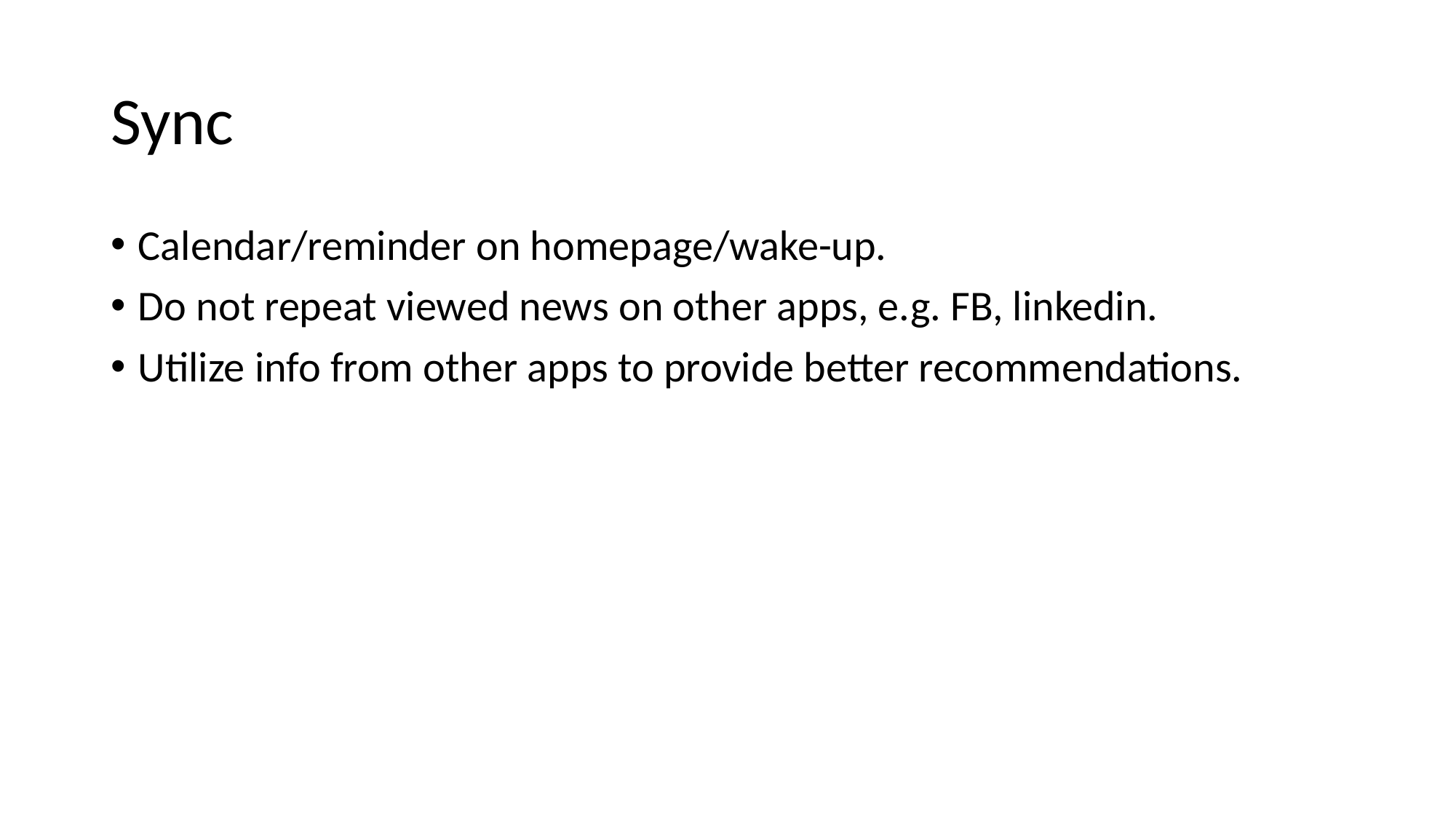

# Sync
Calendar/reminder on homepage/wake-up.
Do not repeat viewed news on other apps, e.g. FB, linkedin.
Utilize info from other apps to provide better recommendations.